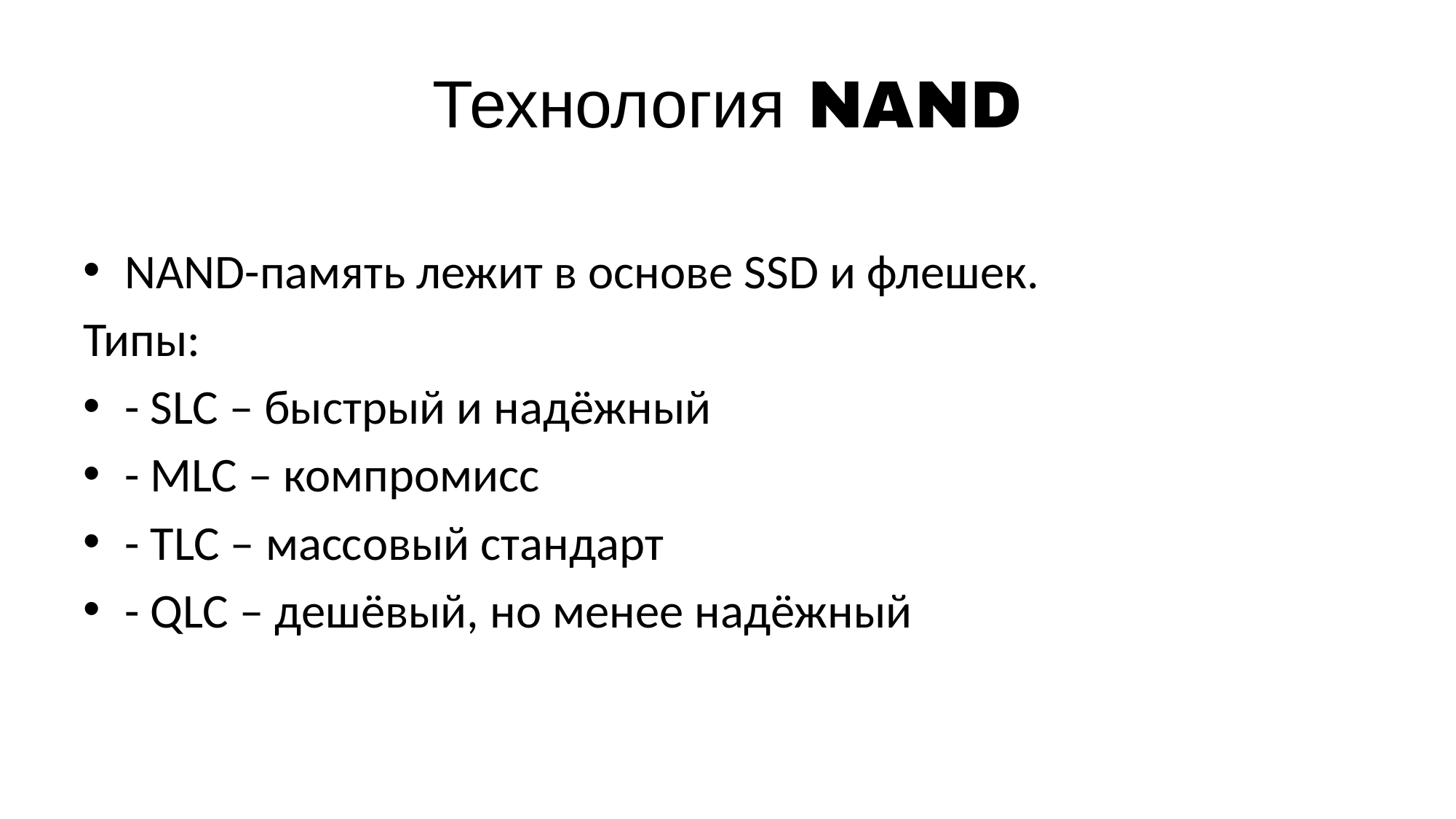

# Технология NAND
NAND-память лежит в основе SSD и флешек.
Типы:
- SLC – быстрый и надёжный
- MLC – компромисс
- TLC – массовый стандарт
- QLC – дешёвый, но менее надёжный